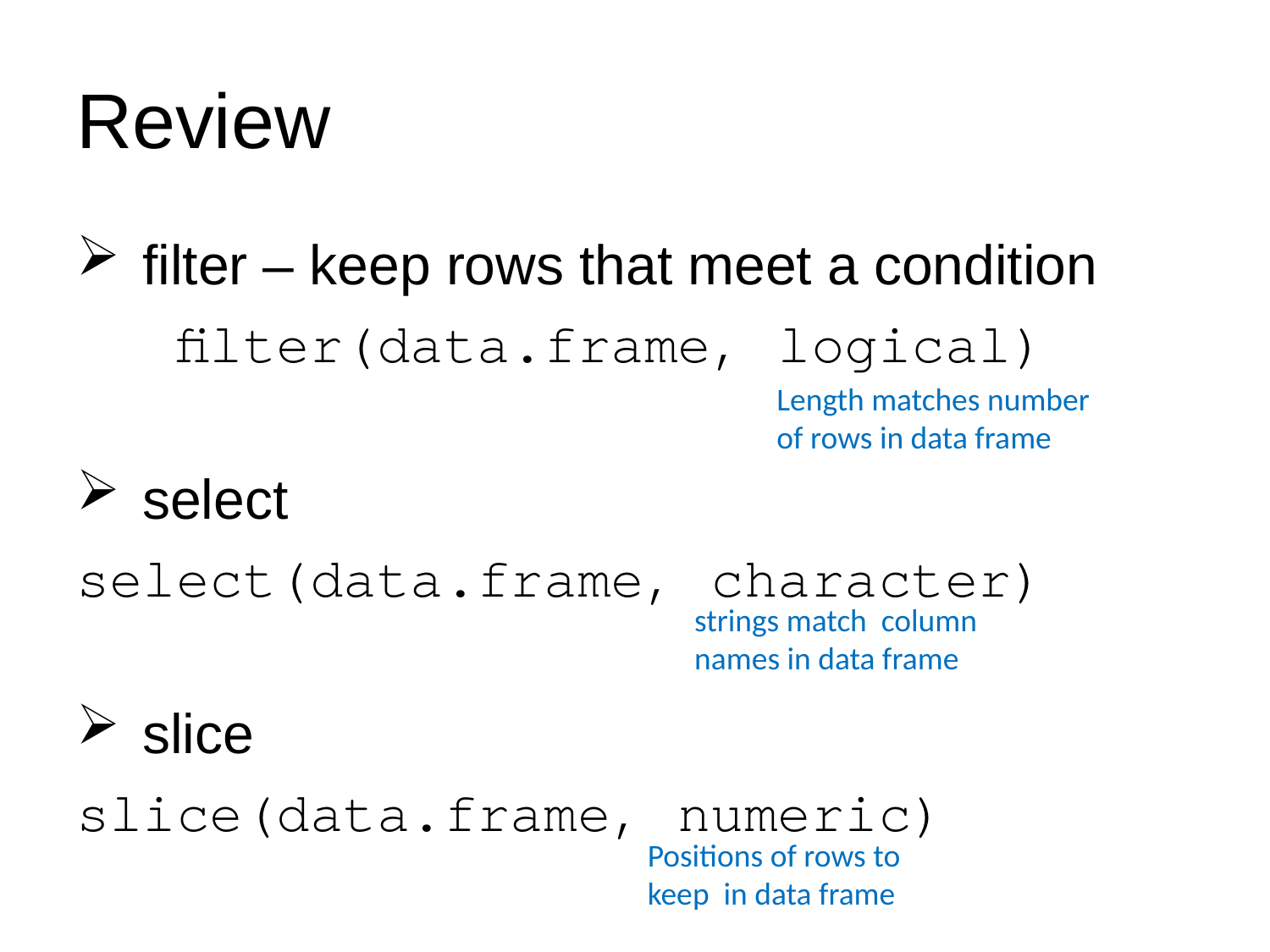

# Review
 filter – keep rows that meet a condition
   filter(data.frame, logical)

 select
select(data.frame, character)

 slice
slice(data.frame, numeric)

Length matches number of rows in data frame
strings match  column names in data frame
Positions of rows to keep  in data frame